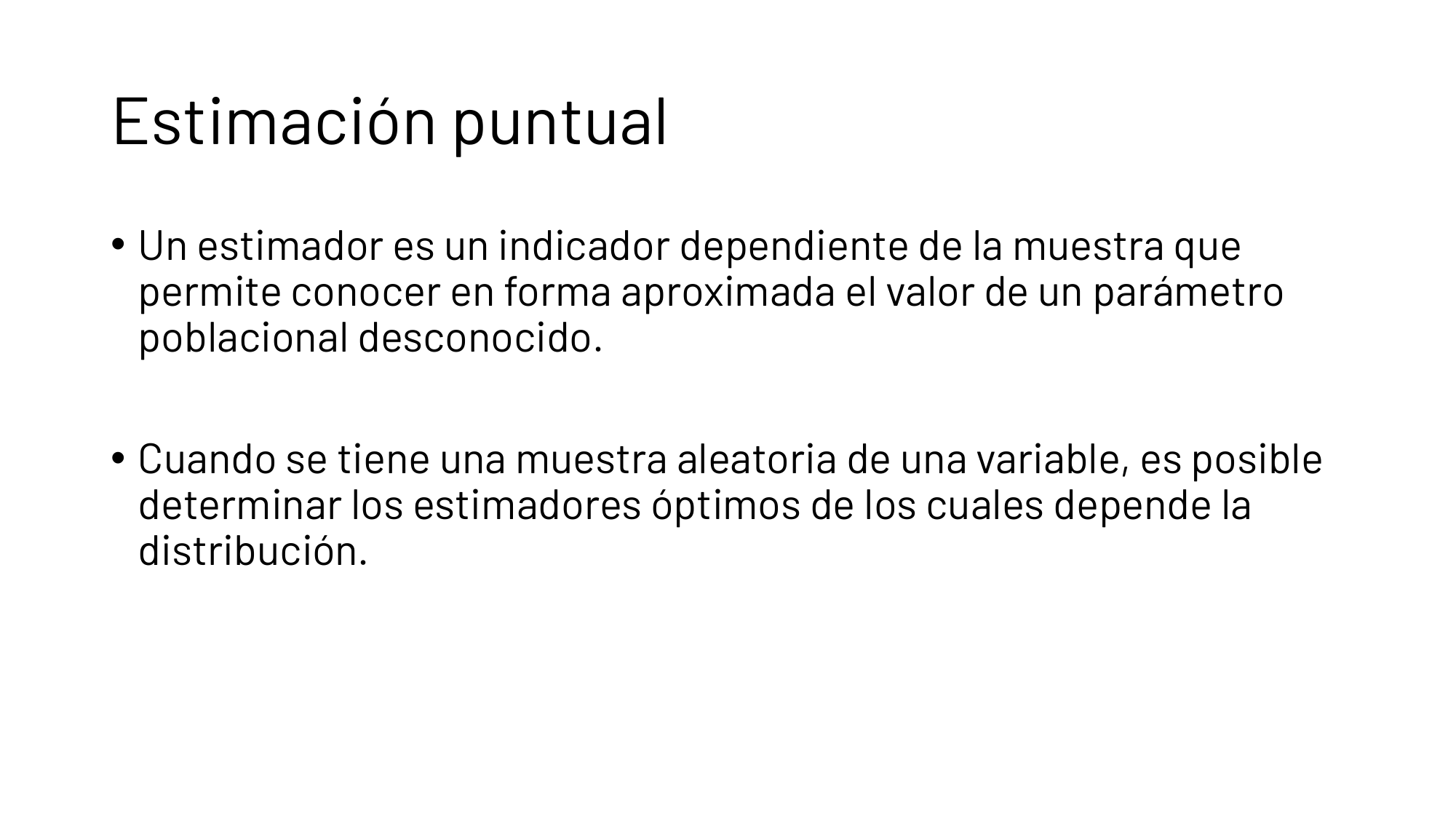

# Estimación puntual
Un estimador es un indicador dependiente de la muestra que permite conocer en forma aproximada el valor de un parámetro poblacional desconocido.

Cuando se tiene una muestra aleatoria de una variable, es posible determinar los estimadores óptimos de los cuales depende la distribución.